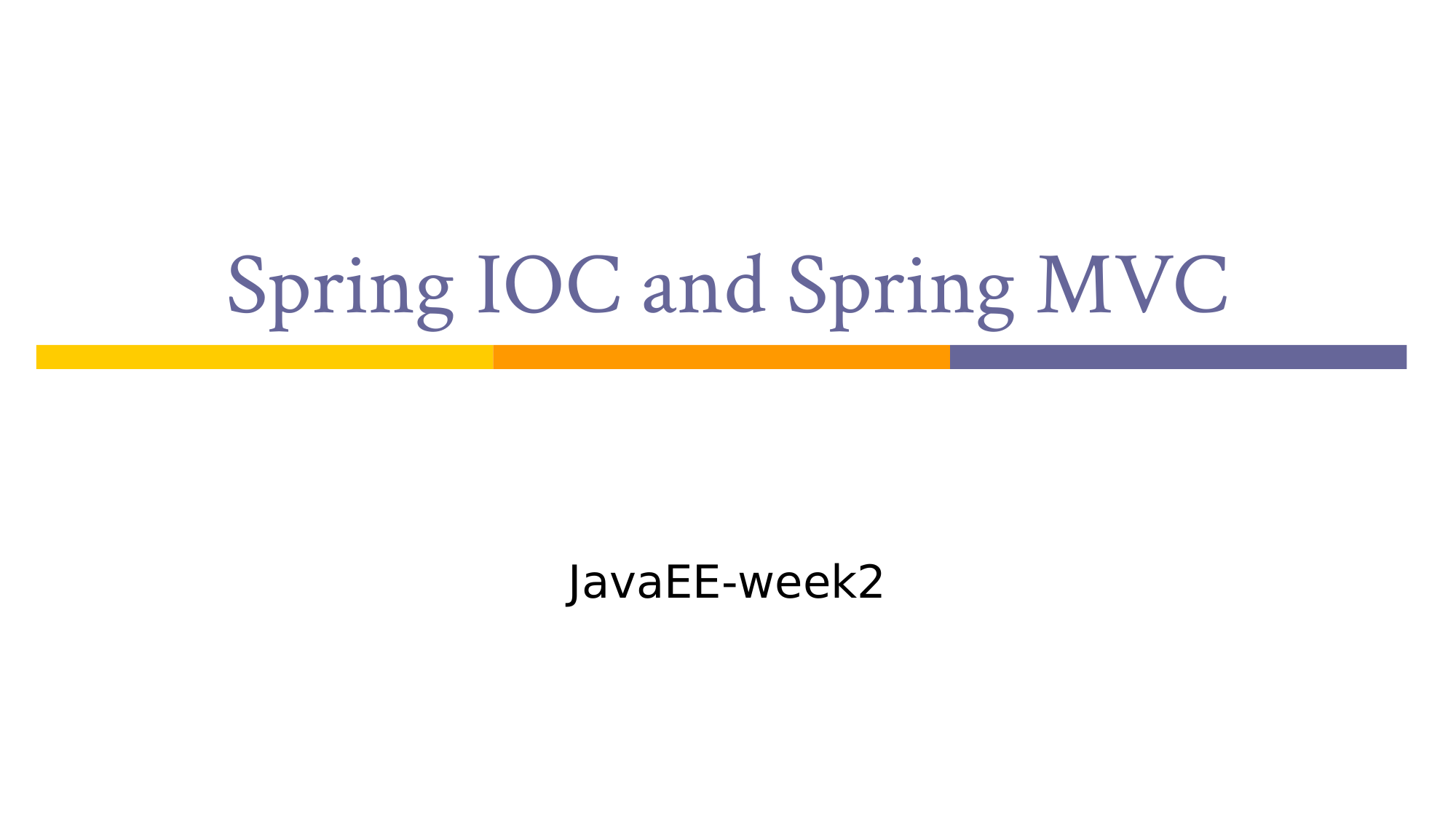

# Spring IOC and Spring MVC
JavaEE-week2